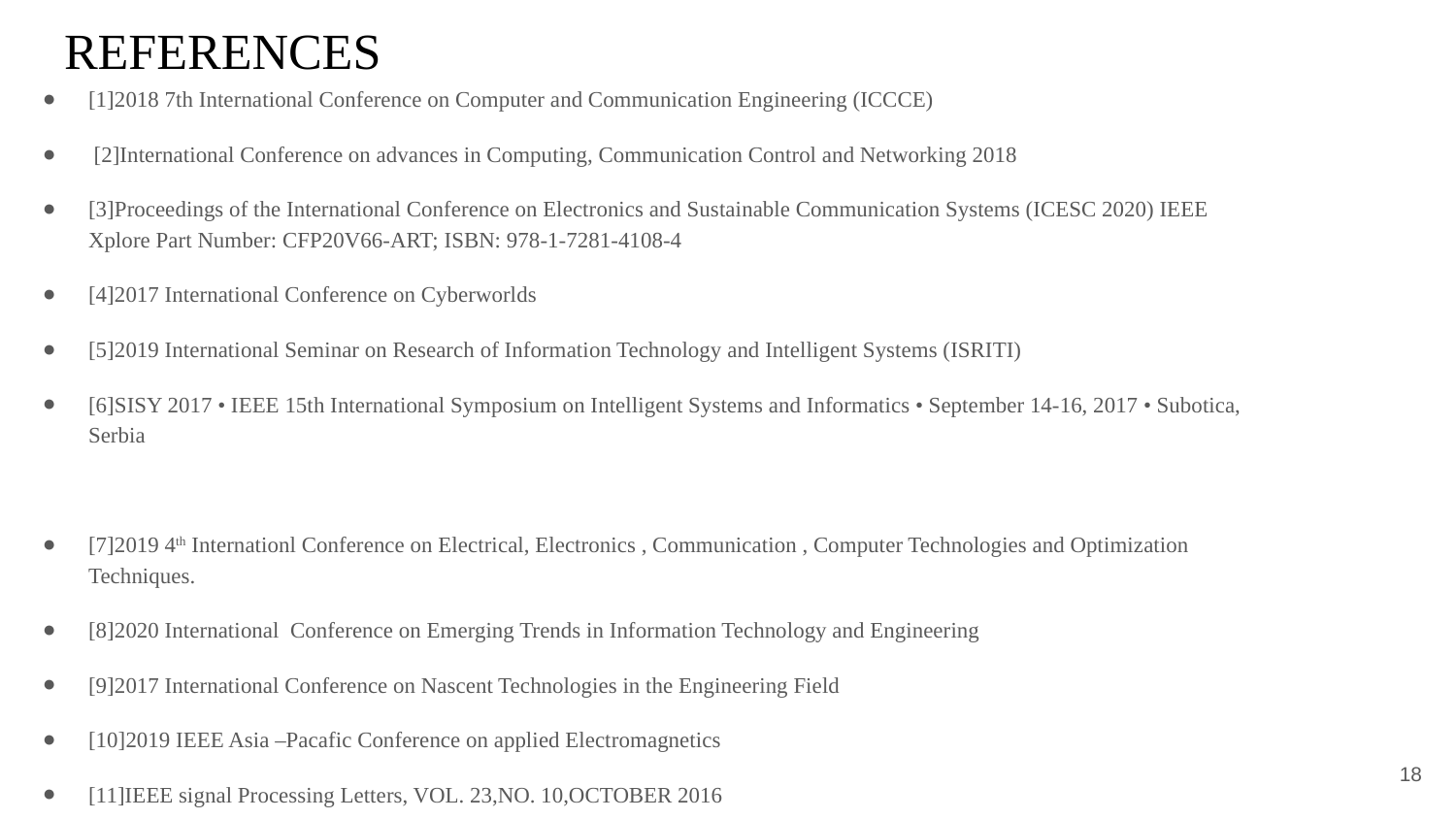

# REFERENCES
[1]2018 7th International Conference on Computer and Communication Engineering (ICCCE)
 [2]International Conference on advances in Computing, Communication Control and Networking 2018
[3]Proceedings of the International Conference on Electronics and Sustainable Communication Systems (ICESC 2020) IEEE Xplore Part Number: CFP20V66-ART; ISBN: 978-1-7281-4108-4
[4]2017 International Conference on Cyberworlds
[5]2019 International Seminar on Research of Information Technology and Intelligent Systems (ISRITI)
[6]SISY 2017 • IEEE 15th International Symposium on Intelligent Systems and Informatics • September 14-16, 2017 • Subotica, Serbia

[7]2019 4th Internationl Conference on Electrical, Electronics , Communication , Computer Technologies and Optimization Techniques.
[8]2020 International  Conference on Emerging Trends in Information Technology and Engineering
[9]2017 International Conference on Nascent Technologies in the Engineering Field
[10]2019 IEEE Asia –Pacafic Conference on applied Electromagnetics
[11]IEEE signal Processing Letters, VOL. 23,NO. 10,OCTOBER 2016
[12] Zankruti Arya, et. al. International Journal of Engineering Research and Applications

18